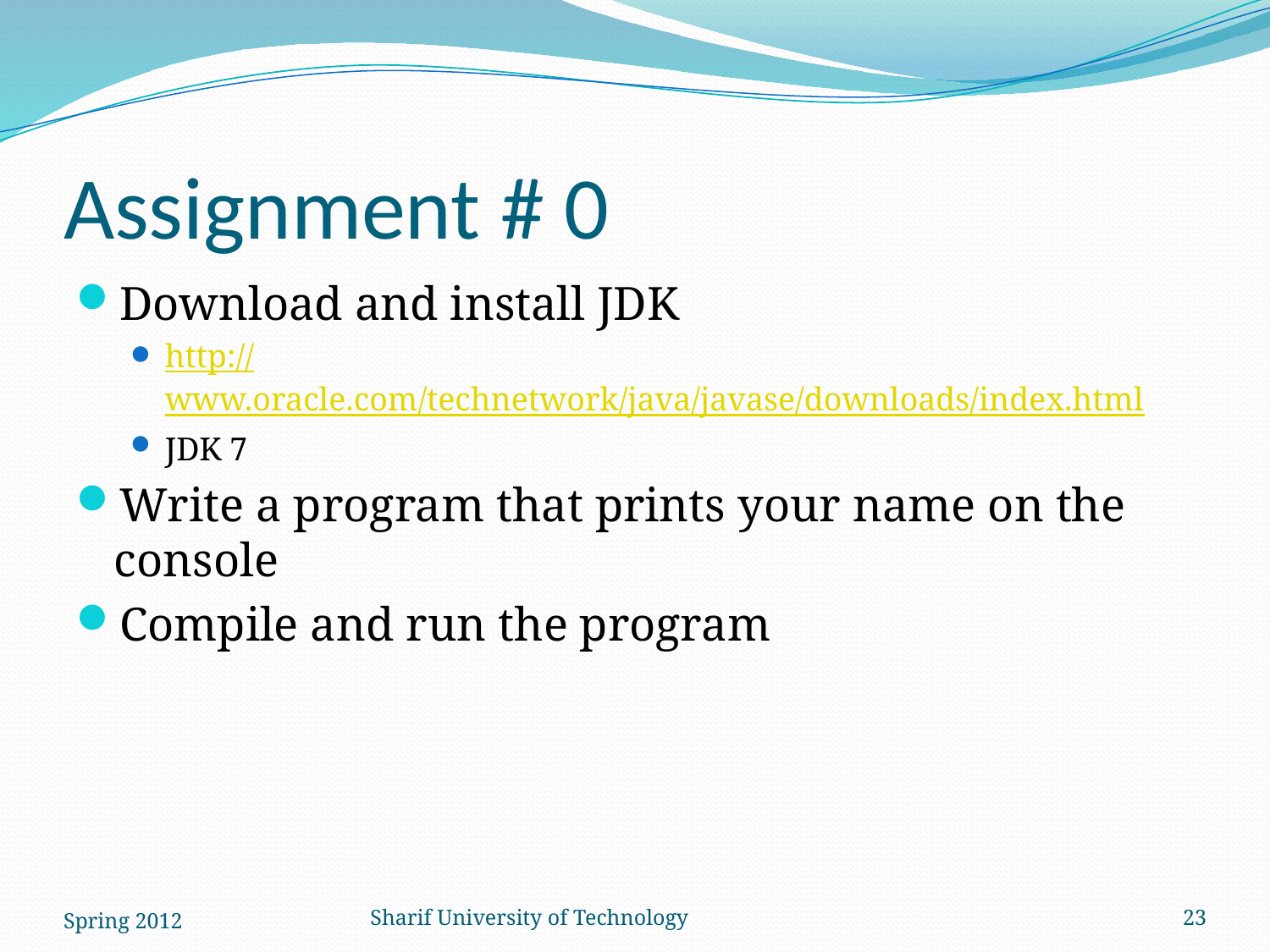

# Assignment # 0
Download and install JDK
http://www.oracle.com/technetwork/java/javase/downloads/index.html
JDK 7
Write a program that prints your name on the console
Compile and run the program

Spring 2012
Sharif University of Technology
23